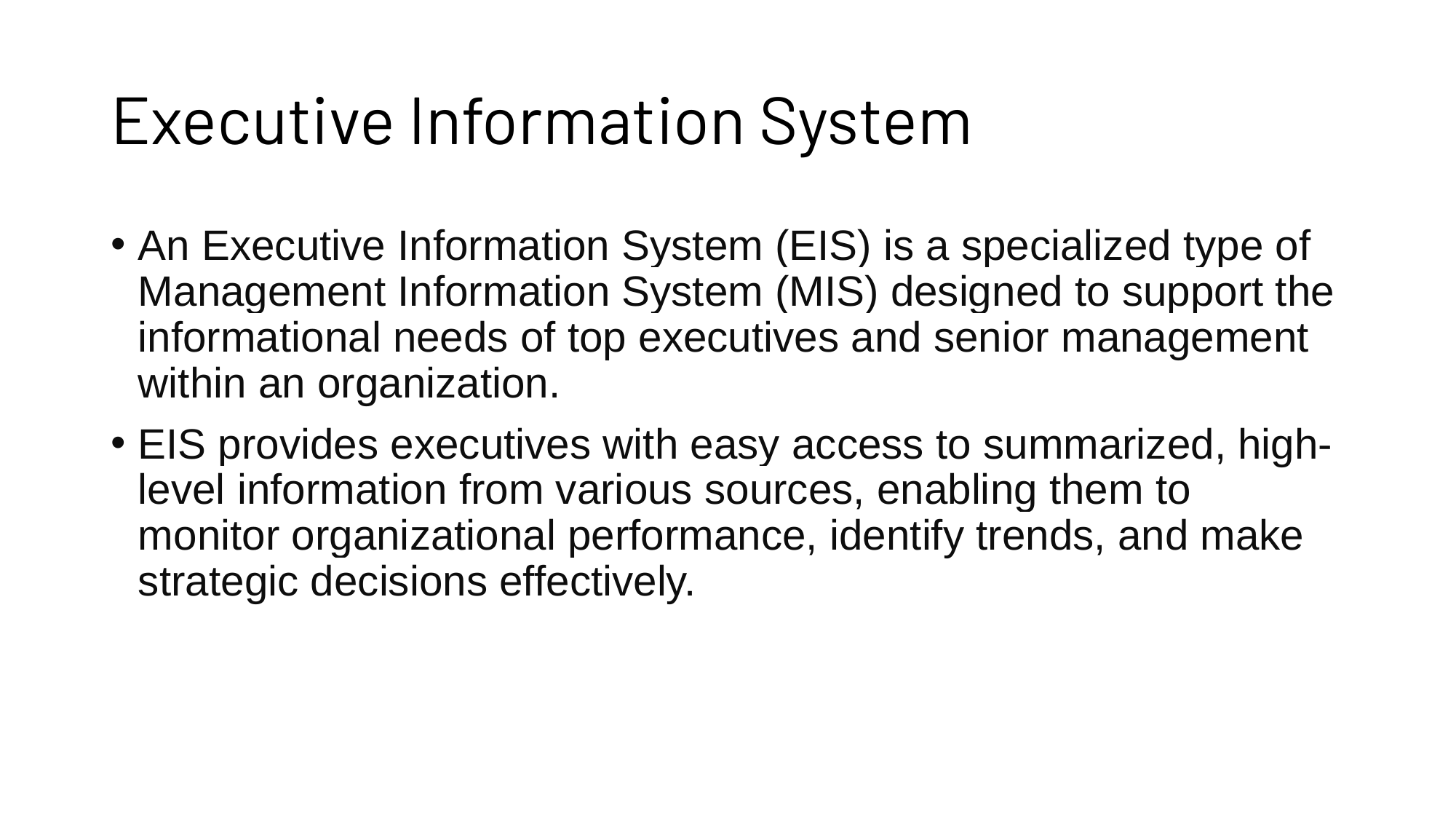

# Executive Information System
An Executive Information System (EIS) is a specialized type of Management Information System (MIS) designed to support the informational needs of top executives and senior management within an organization.
EIS provides executives with easy access to summarized, high-level information from various sources, enabling them to monitor organizational performance, identify trends, and make strategic decisions effectively.